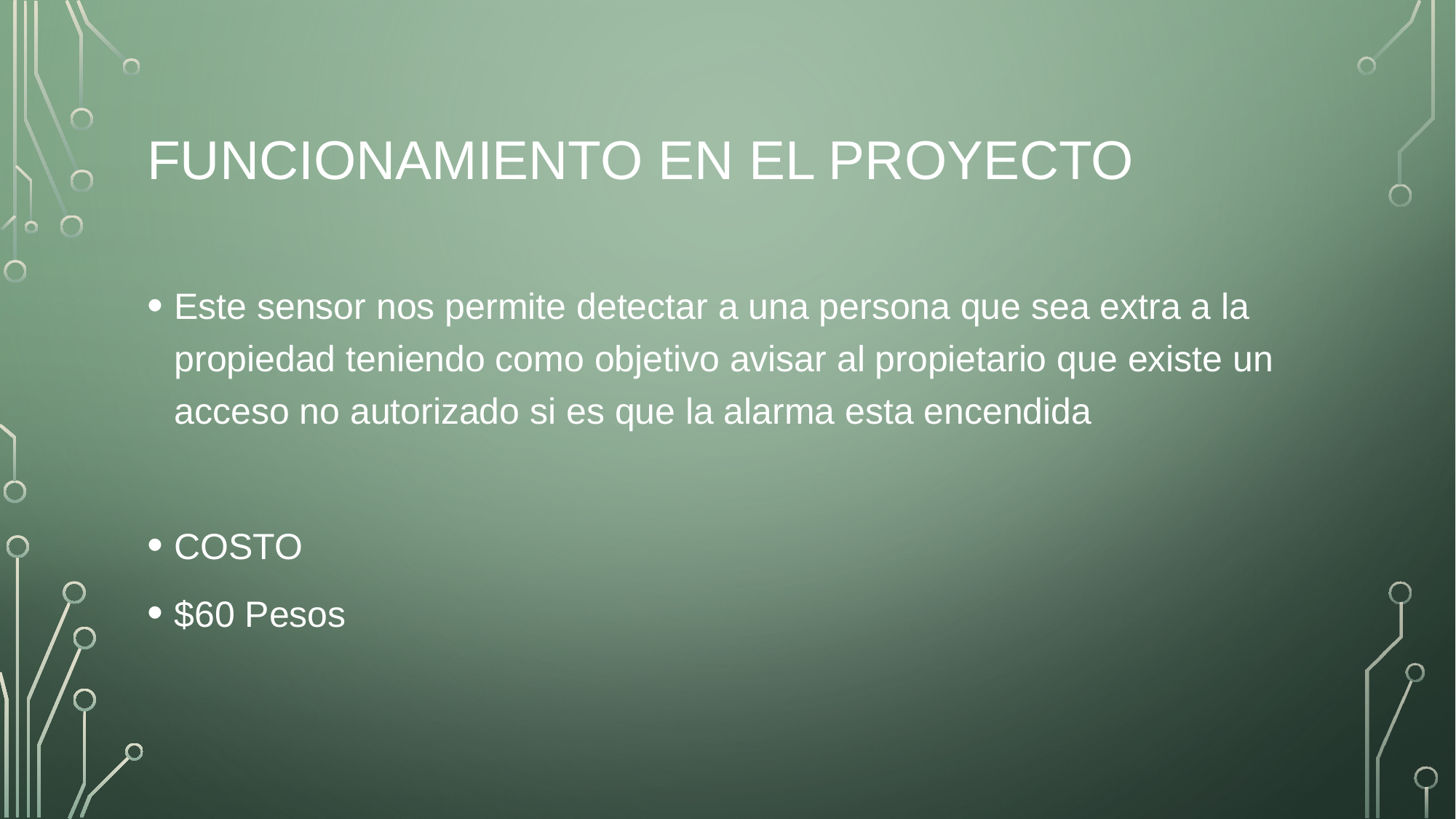

# Funcionamiento en el proyecto
Este sensor nos permite detectar a una persona que sea extra a la propiedad teniendo como objetivo avisar al propietario que existe un acceso no autorizado si es que la alarma esta encendida

COSTO
$60 Pesos